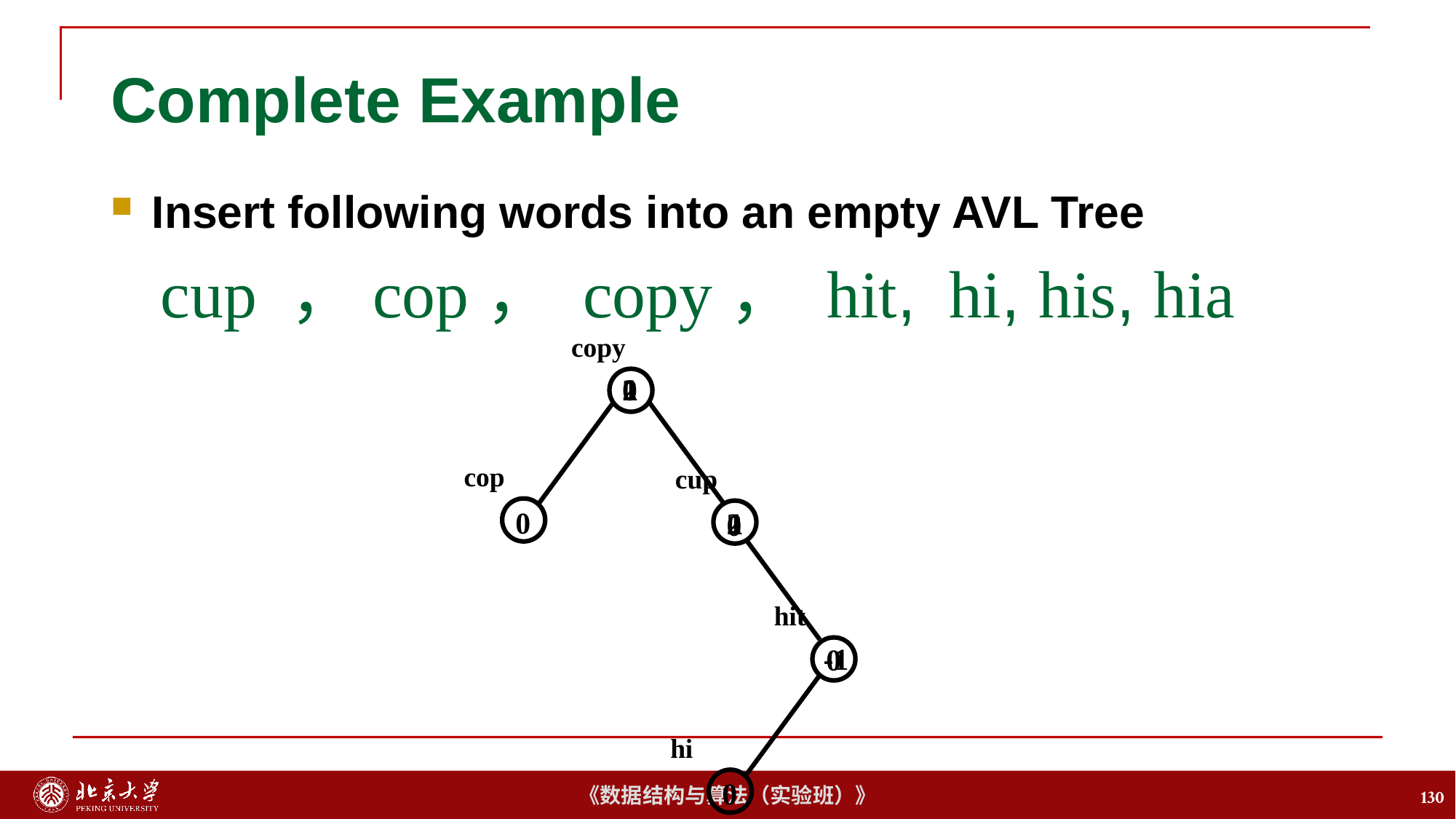

# Complete Example
Insert following words into an empty AVL Tree
cup ，cop， copy， hit,  hi, his, hia

copy

2
1
0

cop

cup

0
2
1
0

hit

-1
0

hi

0
130